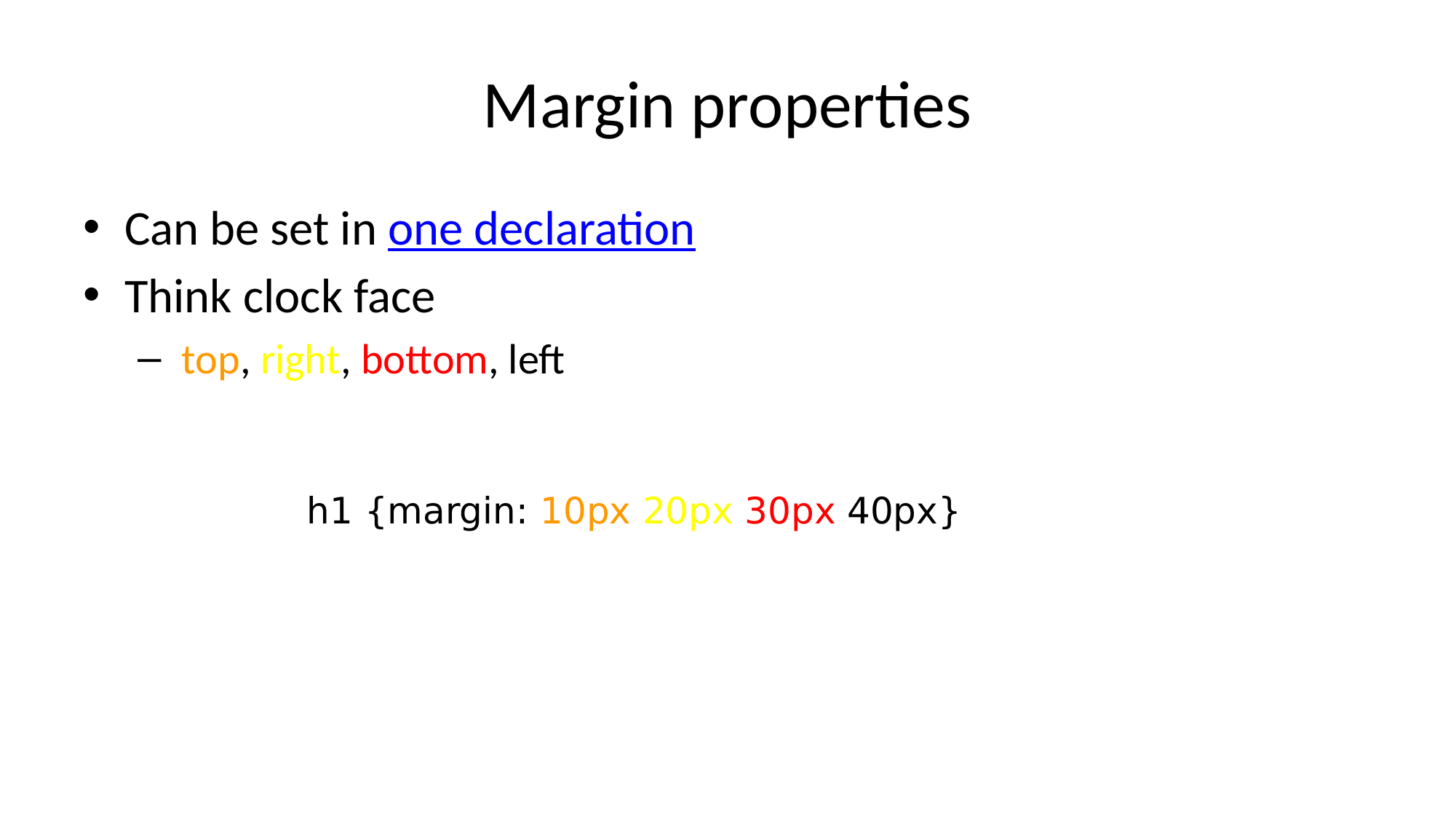

# Margin properties
Can be set in one declaration
Think clock face
 top, right, bottom, left
h1 {margin: 10px 20px 30px 40px}